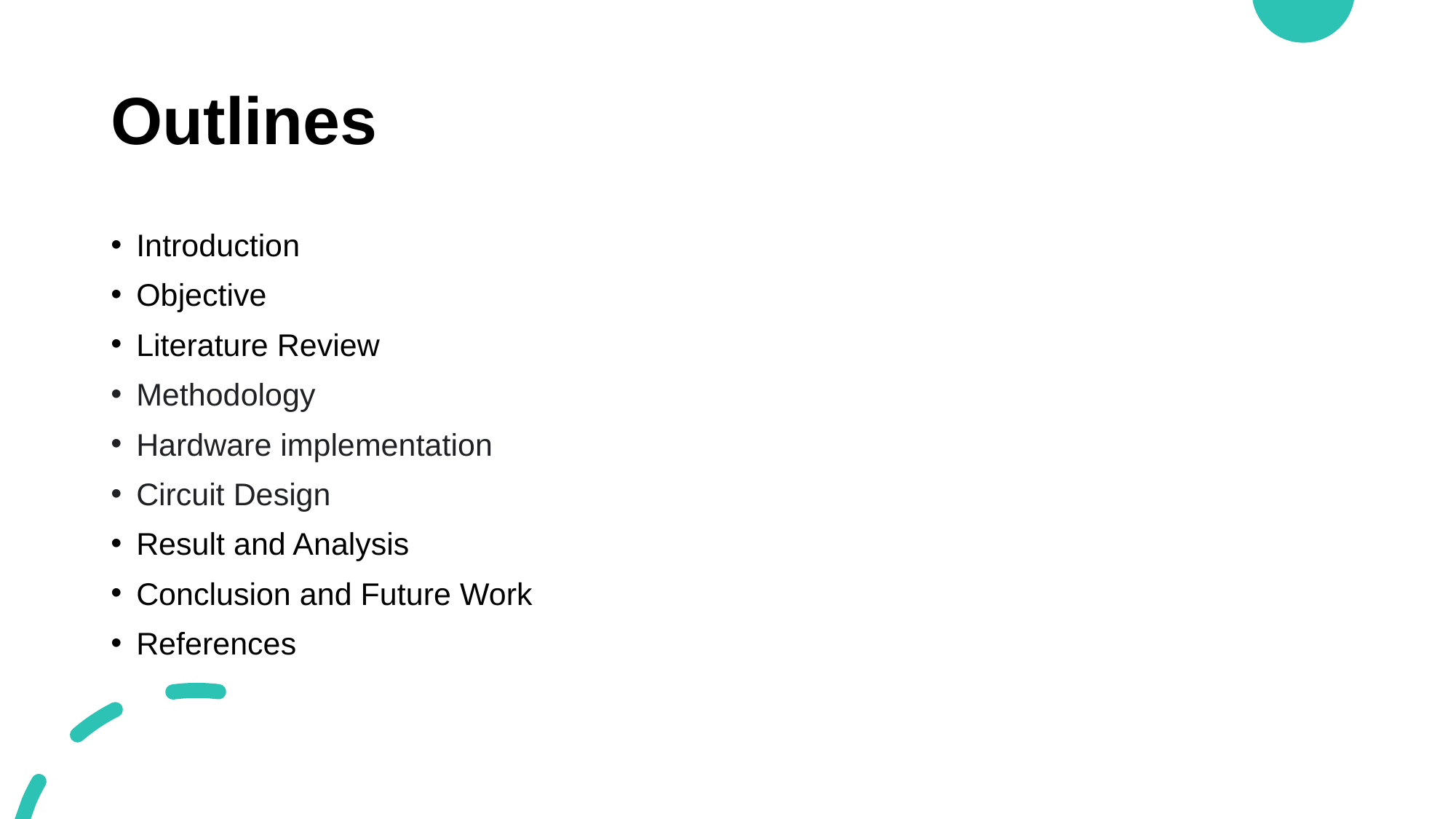

# Outlines
Introduction
Objective
Literature Review
Methodology
Hardware implementation
Circuit Design
Result and Analysis
Conclusion and Future Work
References